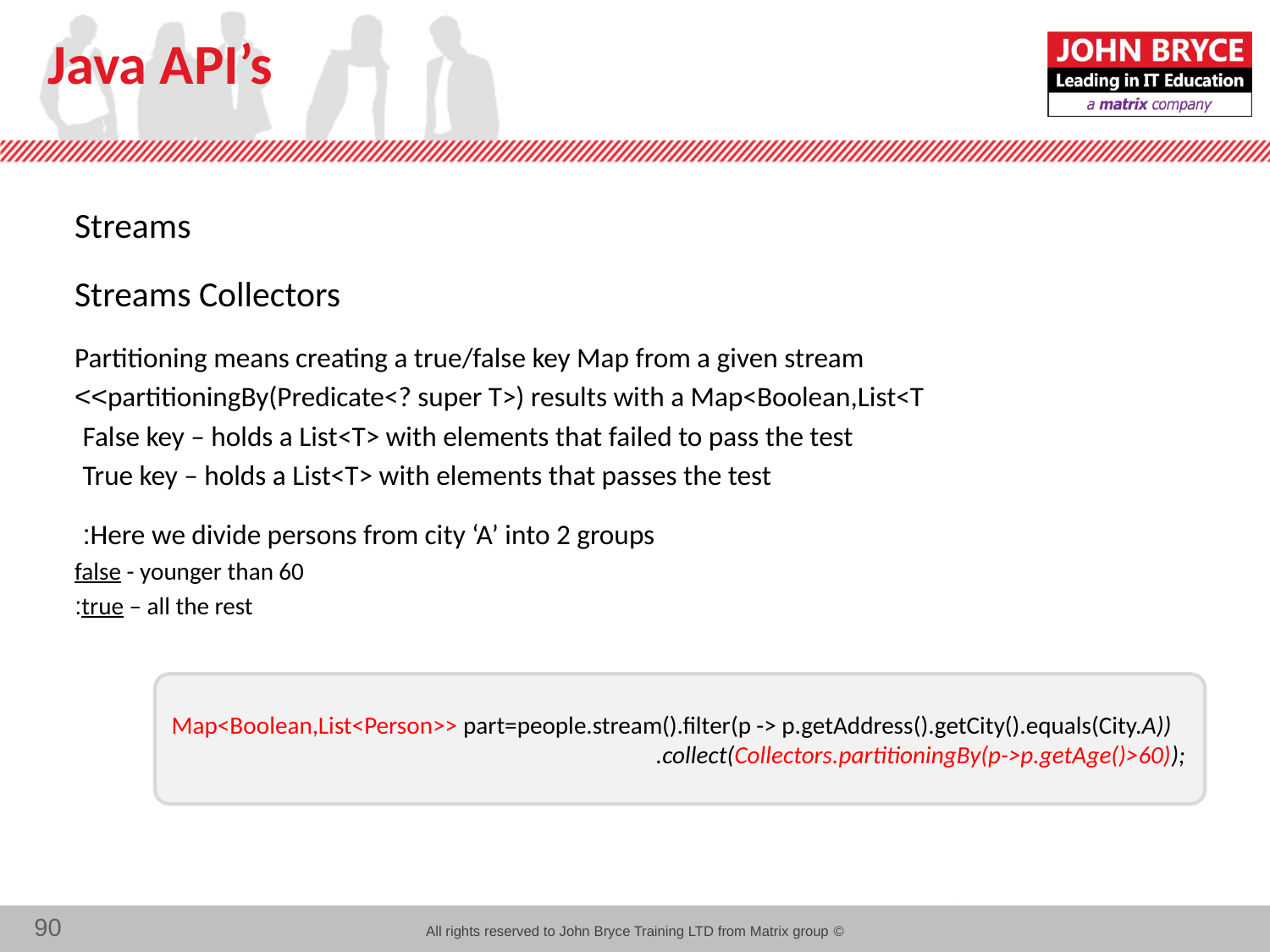

# Java API’s
Streams

Streams Collectors

Partitioning means creating a true/false key Map from a given stream
partitioningBy(Predicate<? super T>) results with a Map<Boolean,List<T>>
False key – holds a List<T> with elements that failed to pass the test
True key – holds a List<T> with elements that passes the test

Here we divide persons from city ‘A’ into 2 groups:
false - younger than 60
true – all the rest:

Map<Boolean,List<Person>> part=people.stream().filter(p -> p.getAddress().getCity().equals(City.A))
                                                                                        .collect(Collectors.partitioningBy(p->p.getAge()>60));